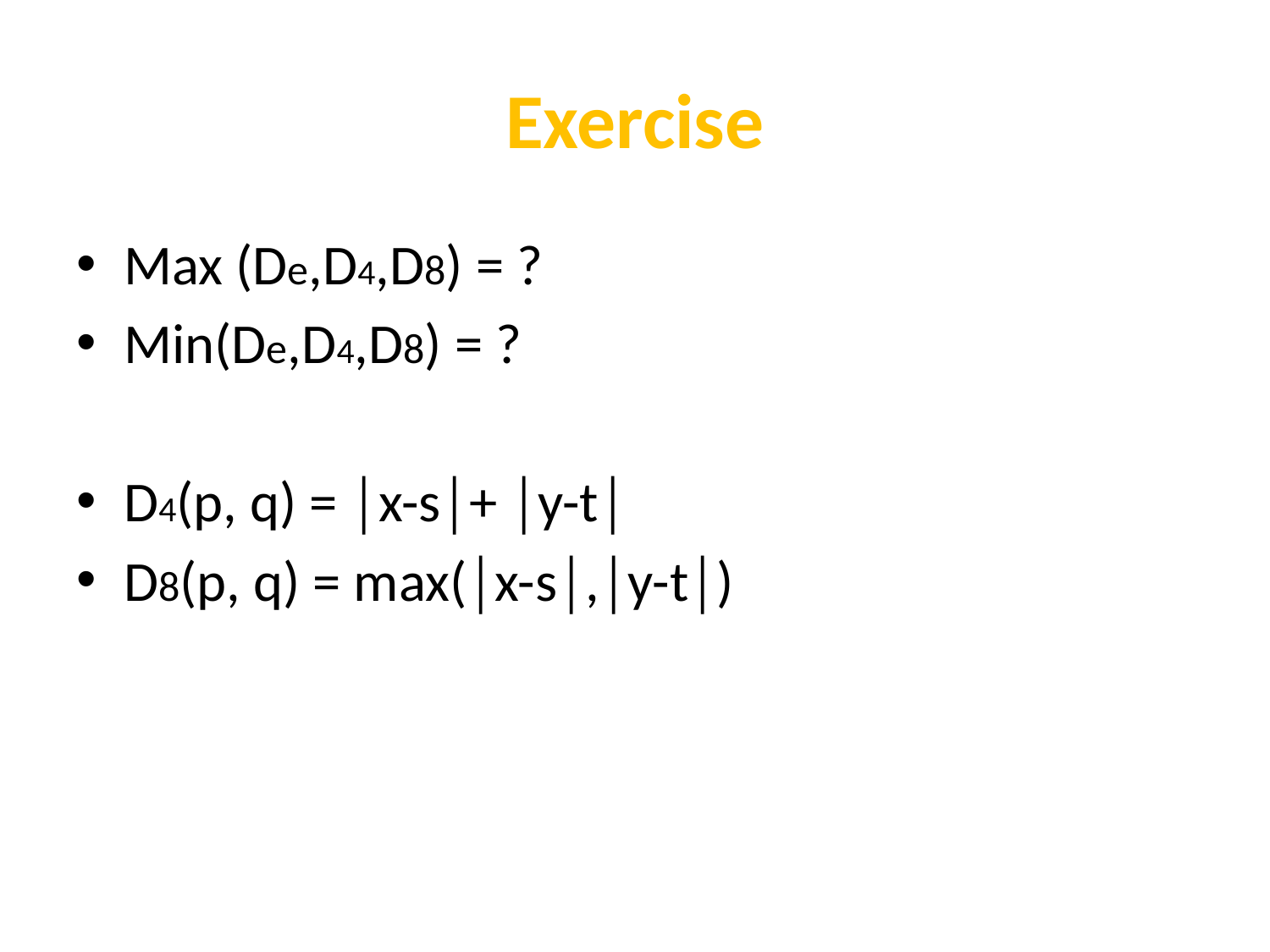

# Exercise
Max (De,D4,D8) = ?
Min(De,D4,D8) = ?

D4(p, q) = │x-s│+ │y-t│
D8(p, q) = max(│x-s│,│y-t│)